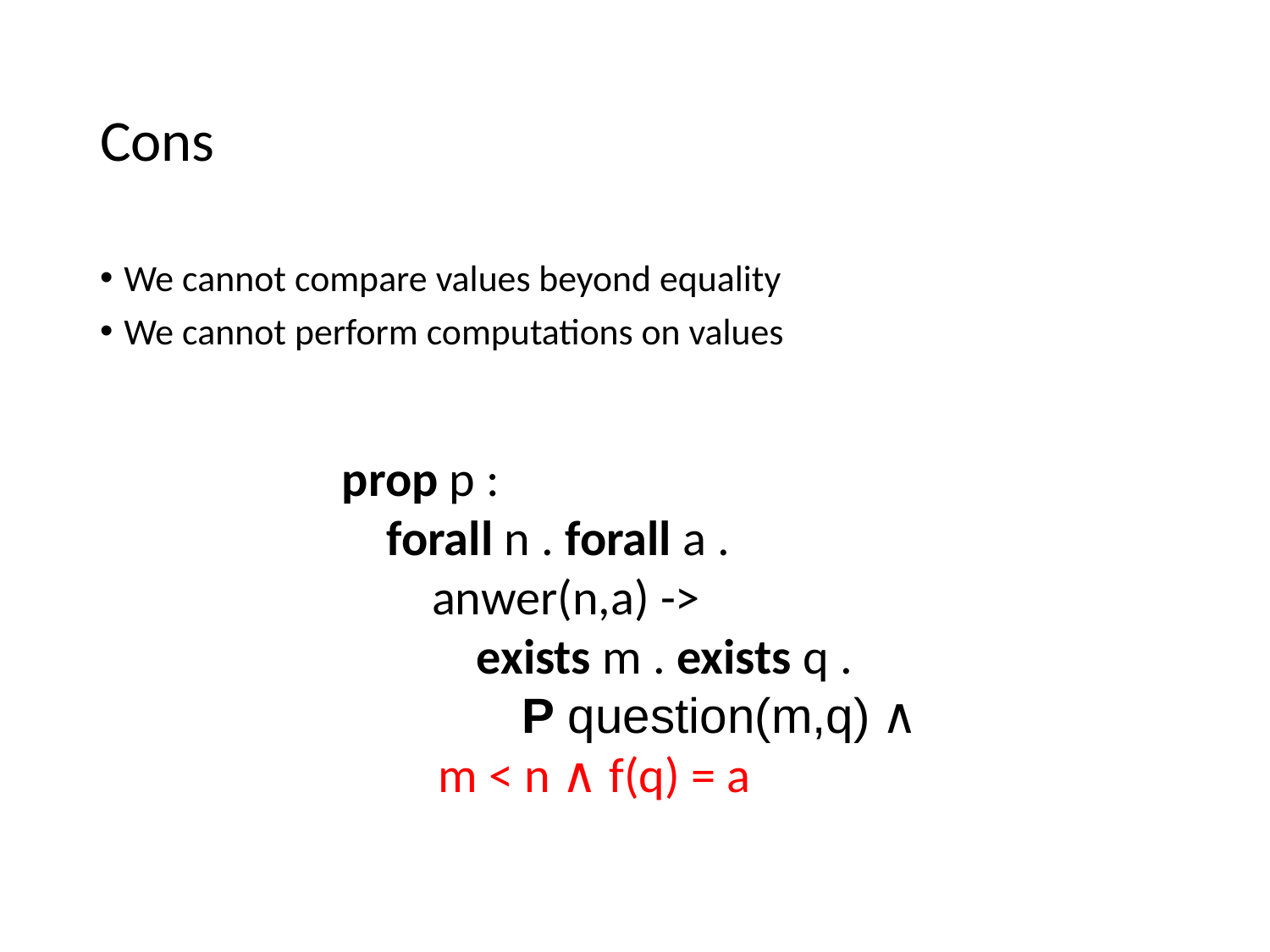

# Cons
We cannot compare values beyond equality
We cannot perform computations on values
prop p :
    forall n . forall a .
        anwer(n,a) ->
            exists m . exists q .
                P question(m,q) ∧
       m < n ∧ f(q) = a